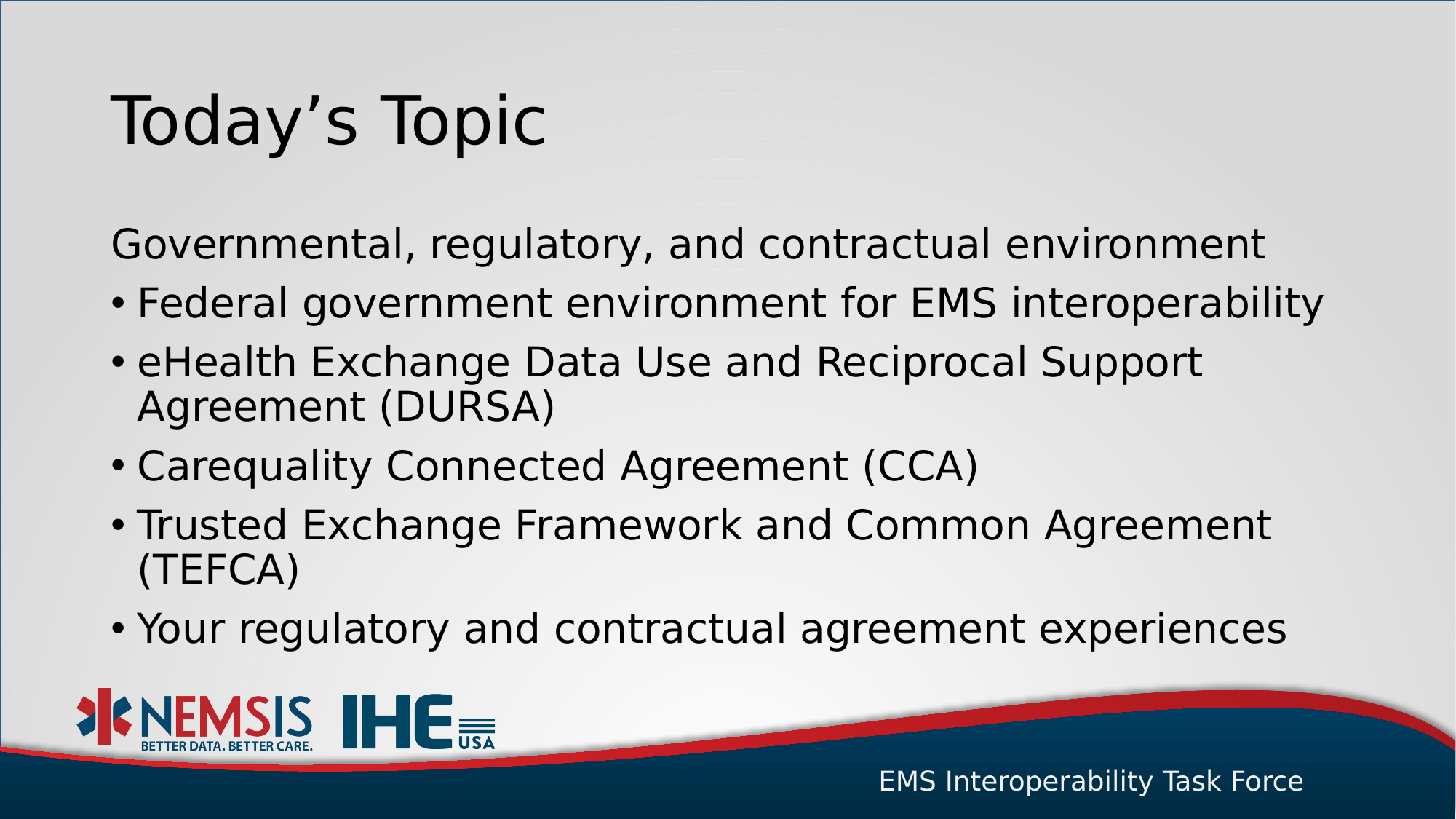

# Today’s Topic
Governmental, regulatory, and contractual environment
Federal government environment for EMS interoperability
eHealth Exchange Data Use and Reciprocal Support Agreement (DURSA)
Carequality Connected Agreement (CCA)
Trusted Exchange Framework and Common Agreement (TEFCA)
Your regulatory and contractual agreement experiences